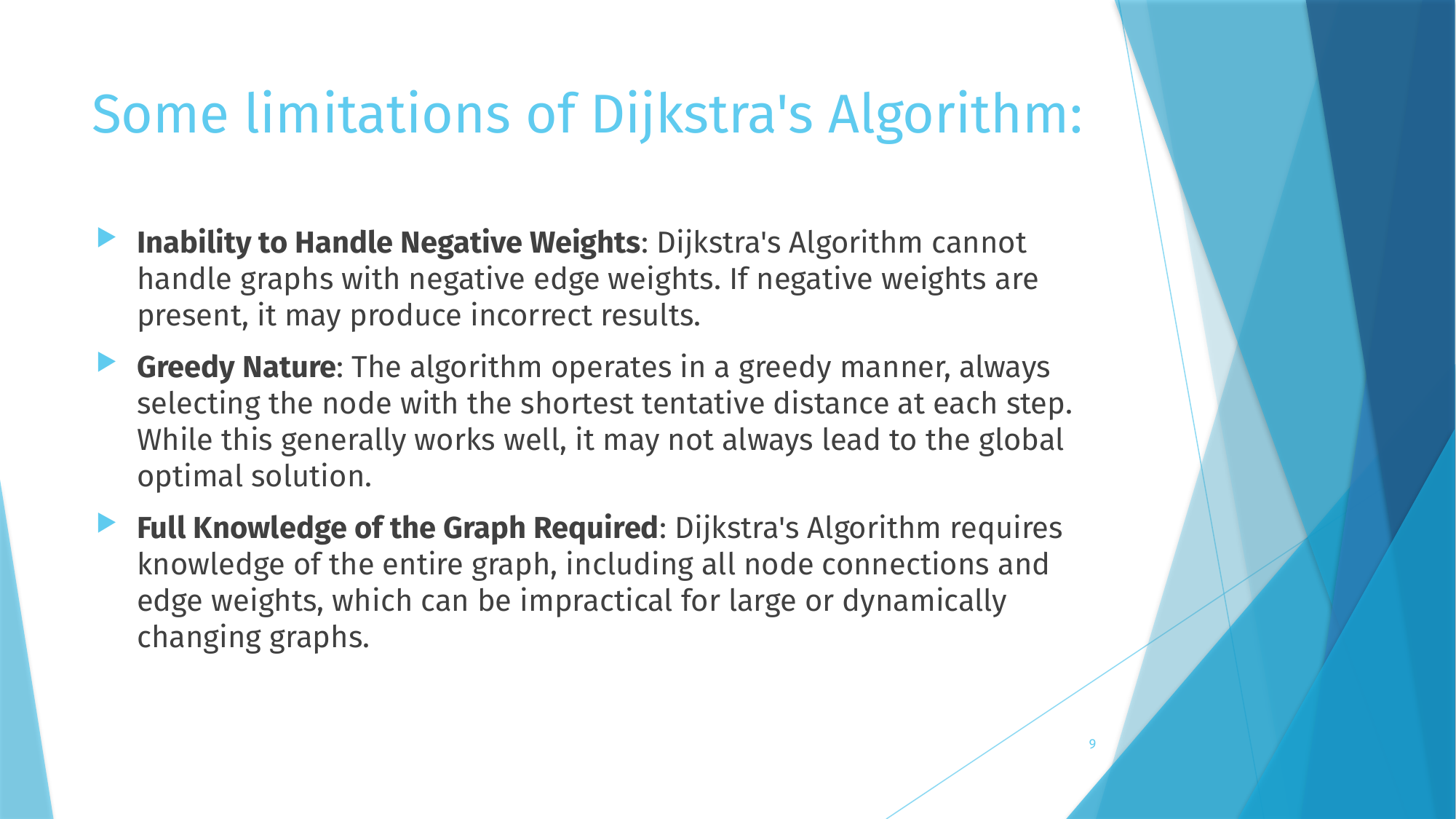

# Some limitations of Dijkstra's Algorithm:
Inability to Handle Negative Weights: Dijkstra's Algorithm cannot handle graphs with negative edge weights. If negative weights are present, it may produce incorrect results.
Greedy Nature: The algorithm operates in a greedy manner, always selecting the node with the shortest tentative distance at each step. While this generally works well, it may not always lead to the global optimal solution.
Full Knowledge of the Graph Required: Dijkstra's Algorithm requires knowledge of the entire graph, including all node connections and edge weights, which can be impractical for large or dynamically changing graphs.
9